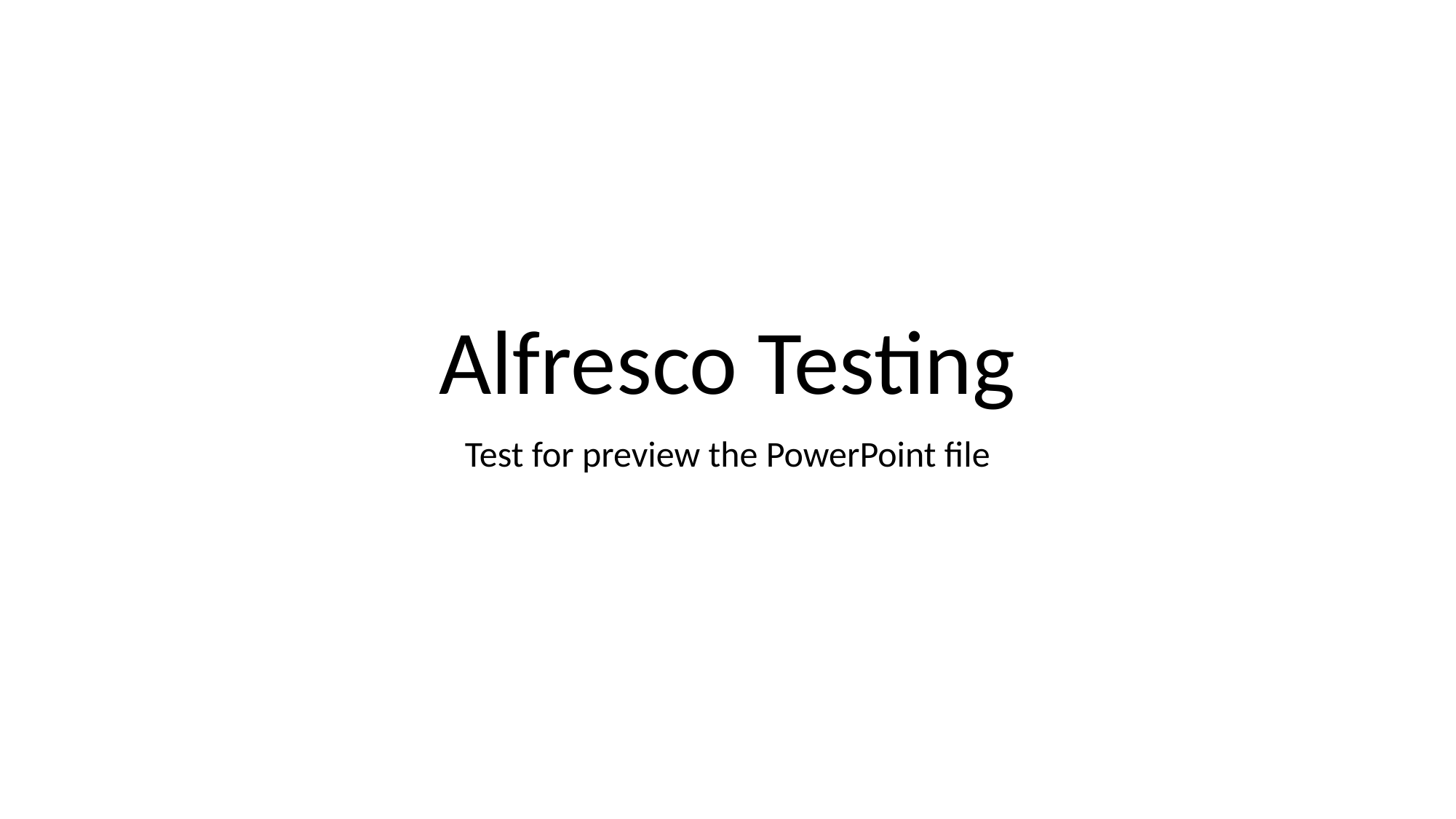

# Alfresco Testing
Test for preview the PowerPoint file